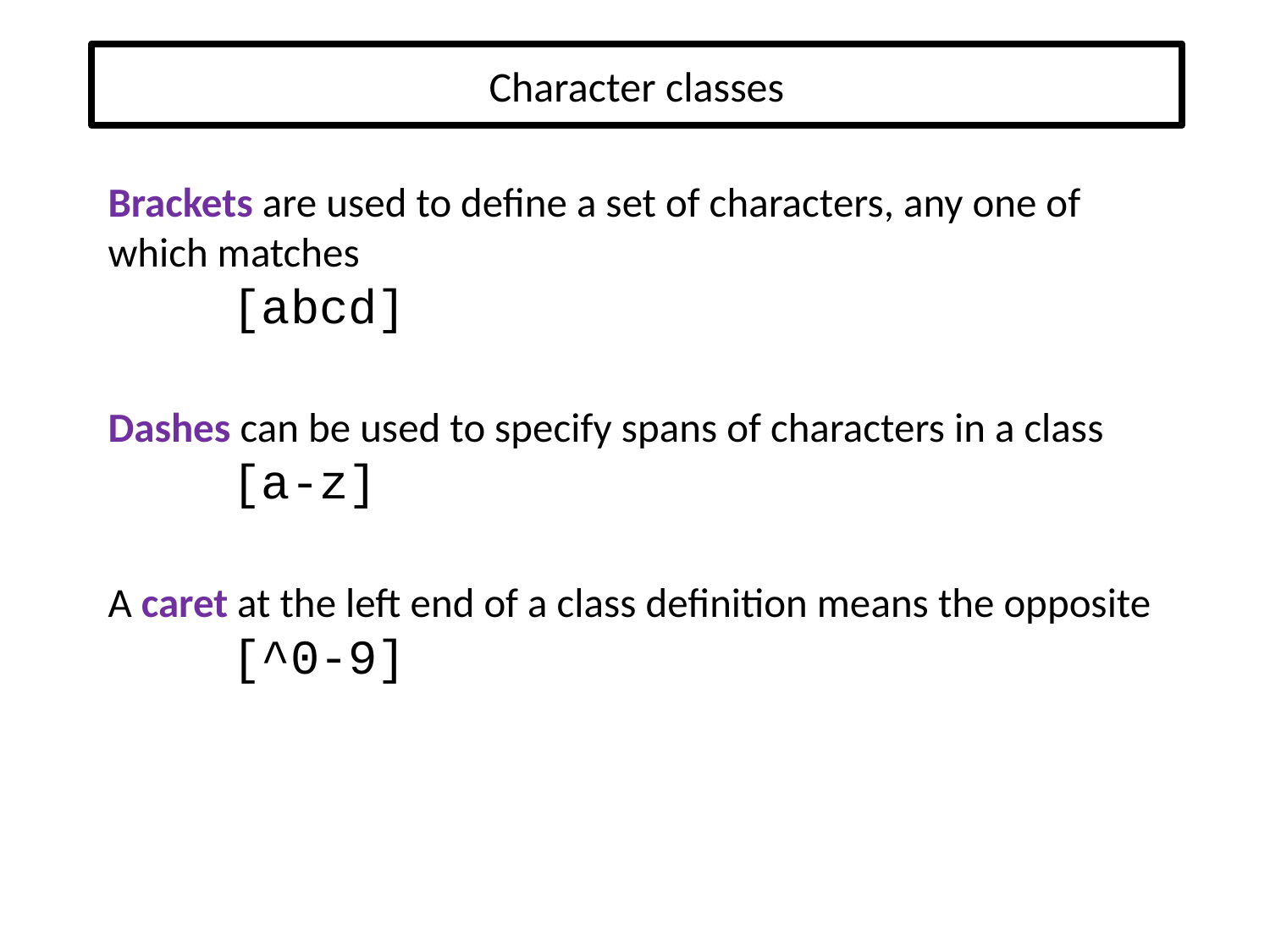

# Character classes
Brackets are used to define a set of characters, any one of which matches
	[abcd]

Dashes can be used to specify spans of characters in a class
	[a-z]

A caret at the left end of a class definition means the opposite
	[^0-9]